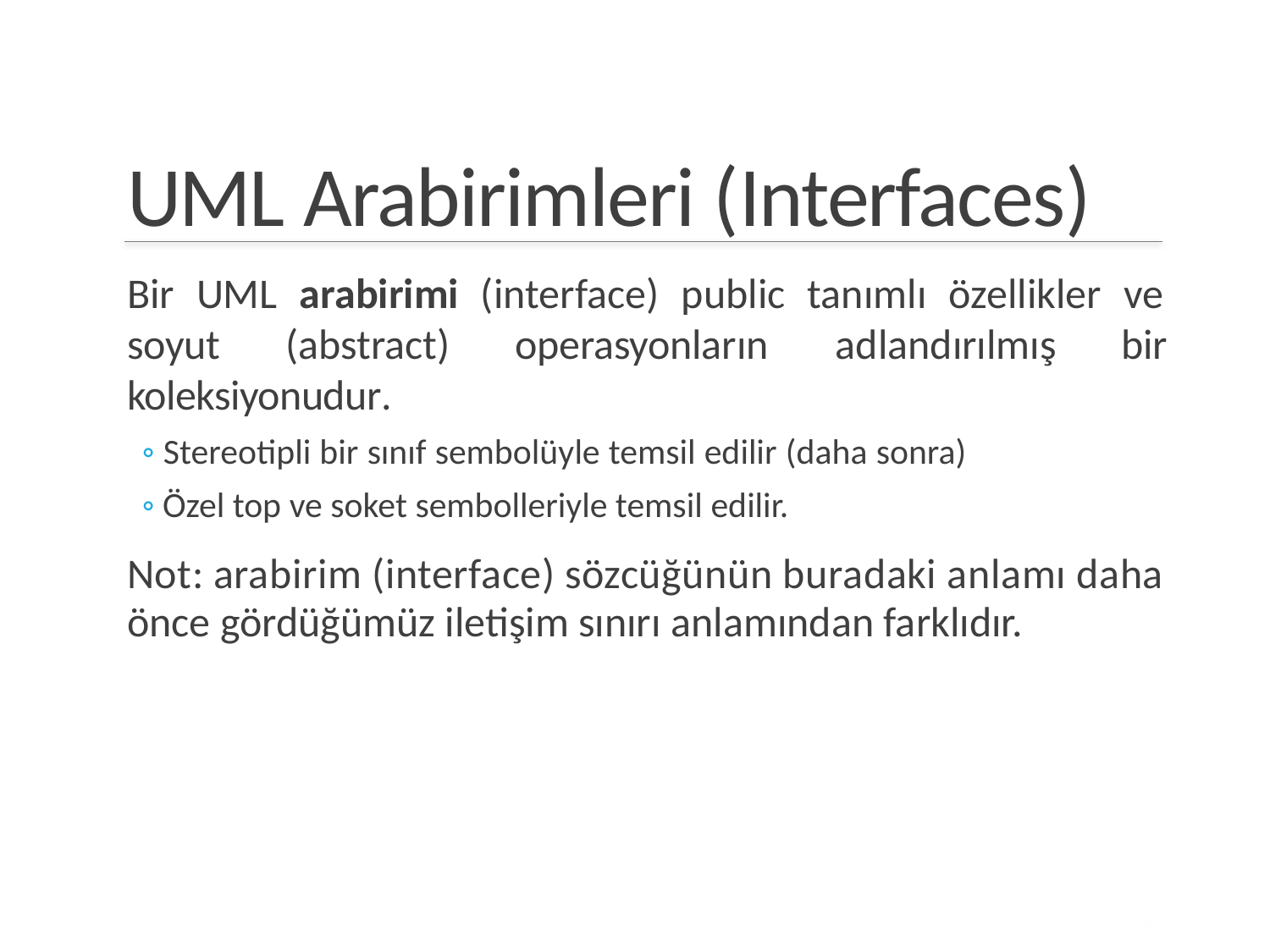

UML Arabirimleri (Interfaces)

Bir  UML  arabirimi  (interface)  public  tanımlı  özellikler  ve

soyut	(abstract)	operasyonların	adlandırılmış	bir
koleksiyonudur.
◦ Stereotipli bir sınıf sembolüyle temsil edilir (daha sonra)
◦ Özel top ve soket sembolleriyle temsil edilir.

Not: arabirim (interface) sözcüğünün buradaki anlamı daha önce gördüğümüz iletişim sınırı anlamından farklıdır.

36